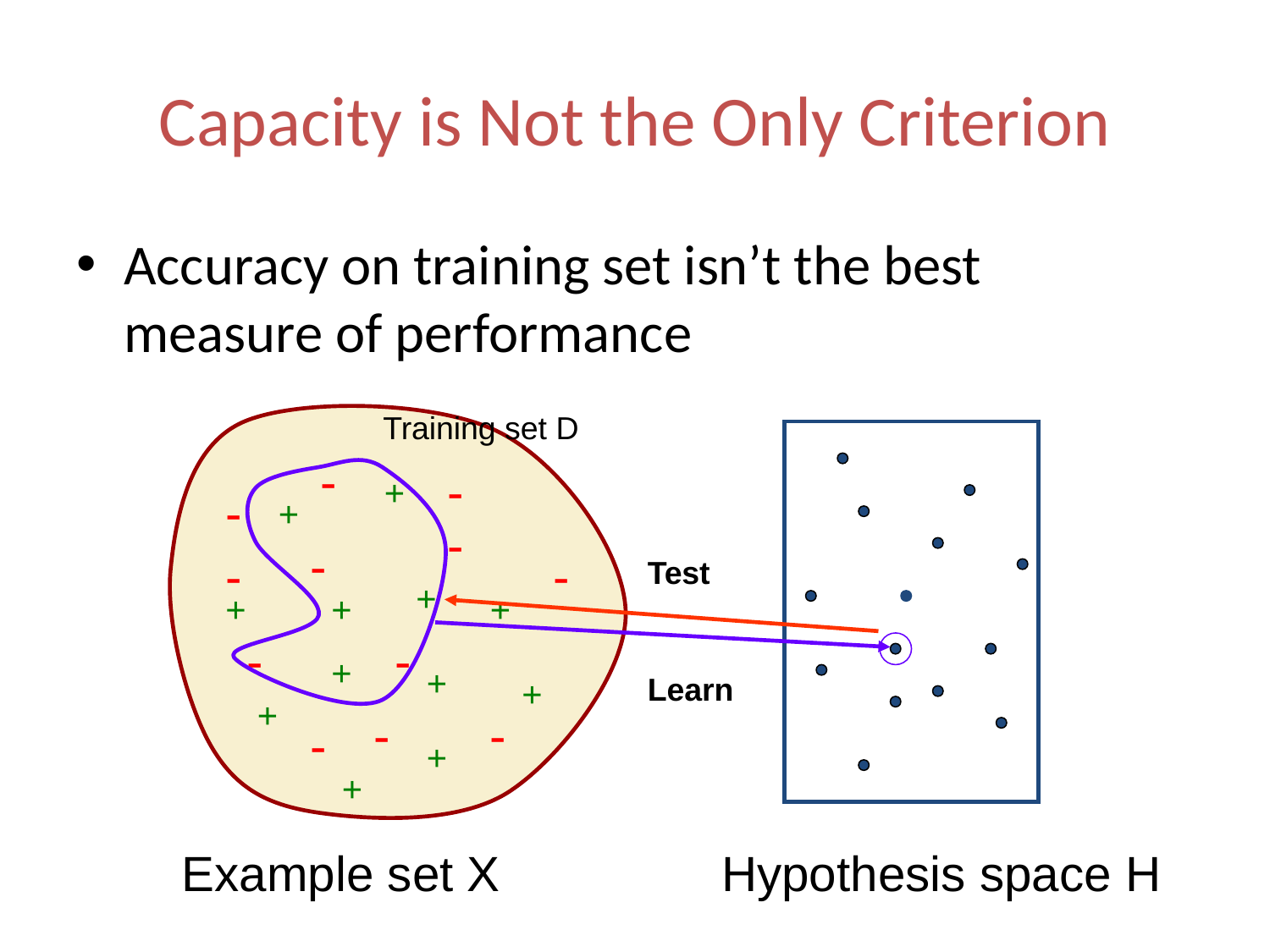

# Capacity is Not the Only Criterion
Accuracy on training set isn’t the best measure of performance

-
-
+
-
+
-
-
-
-
+
+
+
+
-
-
+
+
+
+
-
-
-
+
+
Training set D

Test

Learn

Example set X
Hypothesis space H